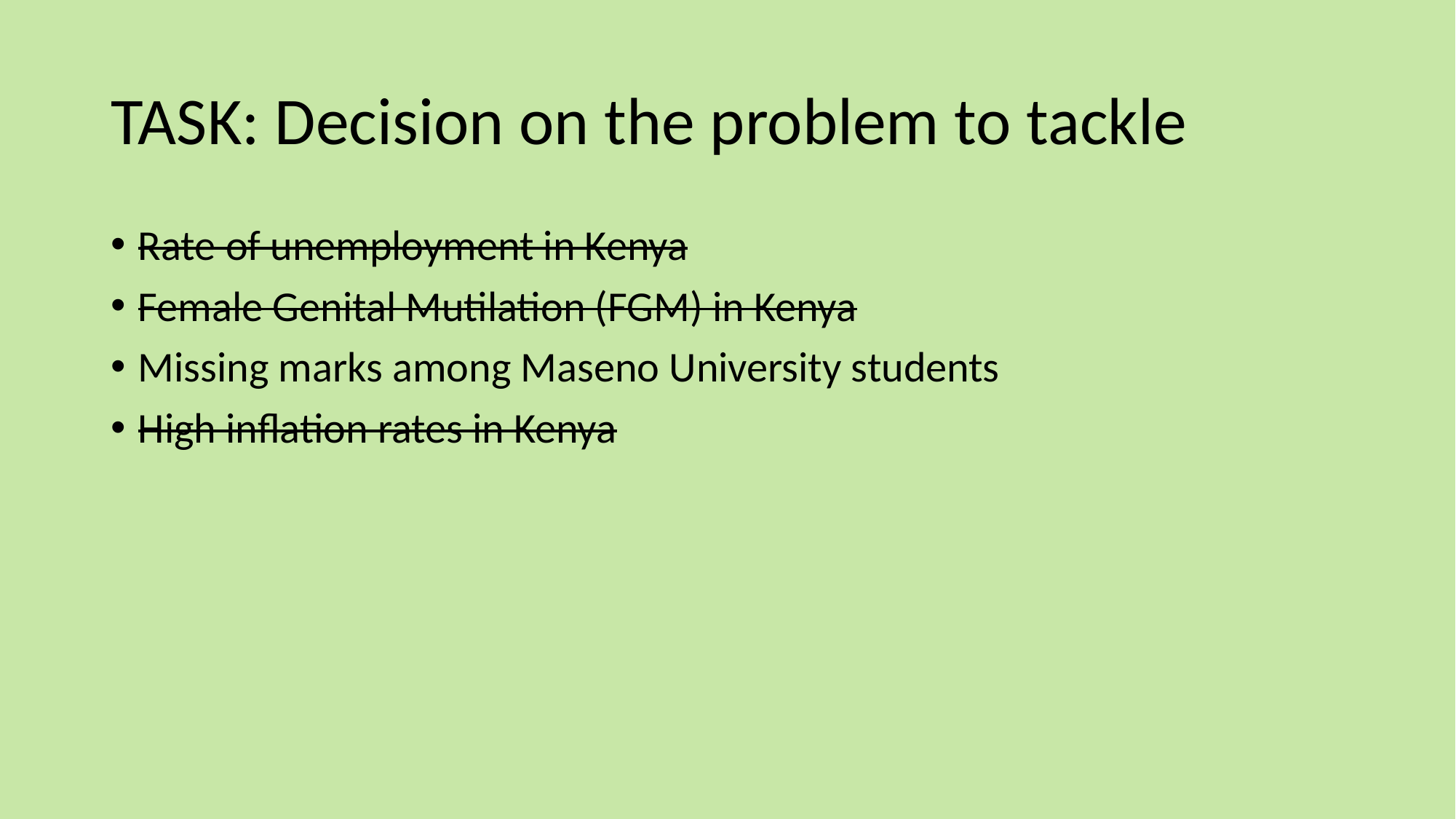

# TASK: Decision on the problem to tackle
Rate of unemployment in Kenya
Female Genital Mutilation (FGM) in Kenya
Missing marks among Maseno University students
High inflation rates in Kenya